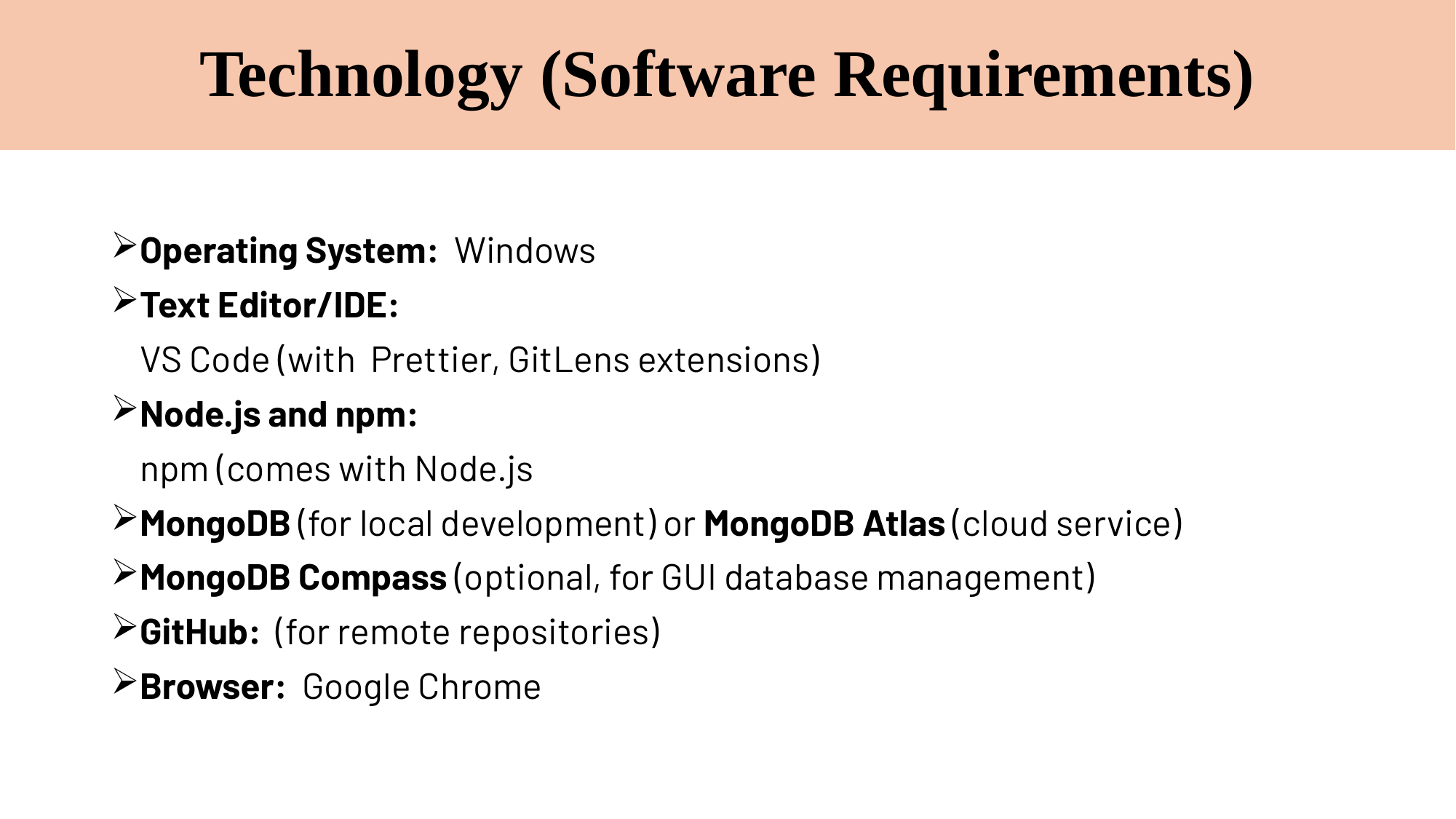

# Technology (Software Requirements)
Operating System:  Windows
Text Editor/IDE:
    VS Code (with  Prettier, GitLens extensions)
Node.js and npm:
    npm (comes with Node.js
MongoDB (for local development) or MongoDB Atlas (cloud service)
MongoDB Compass (optional, for GUI database management)
GitHub:  (for remote repositories)
Browser:  Google Chrome